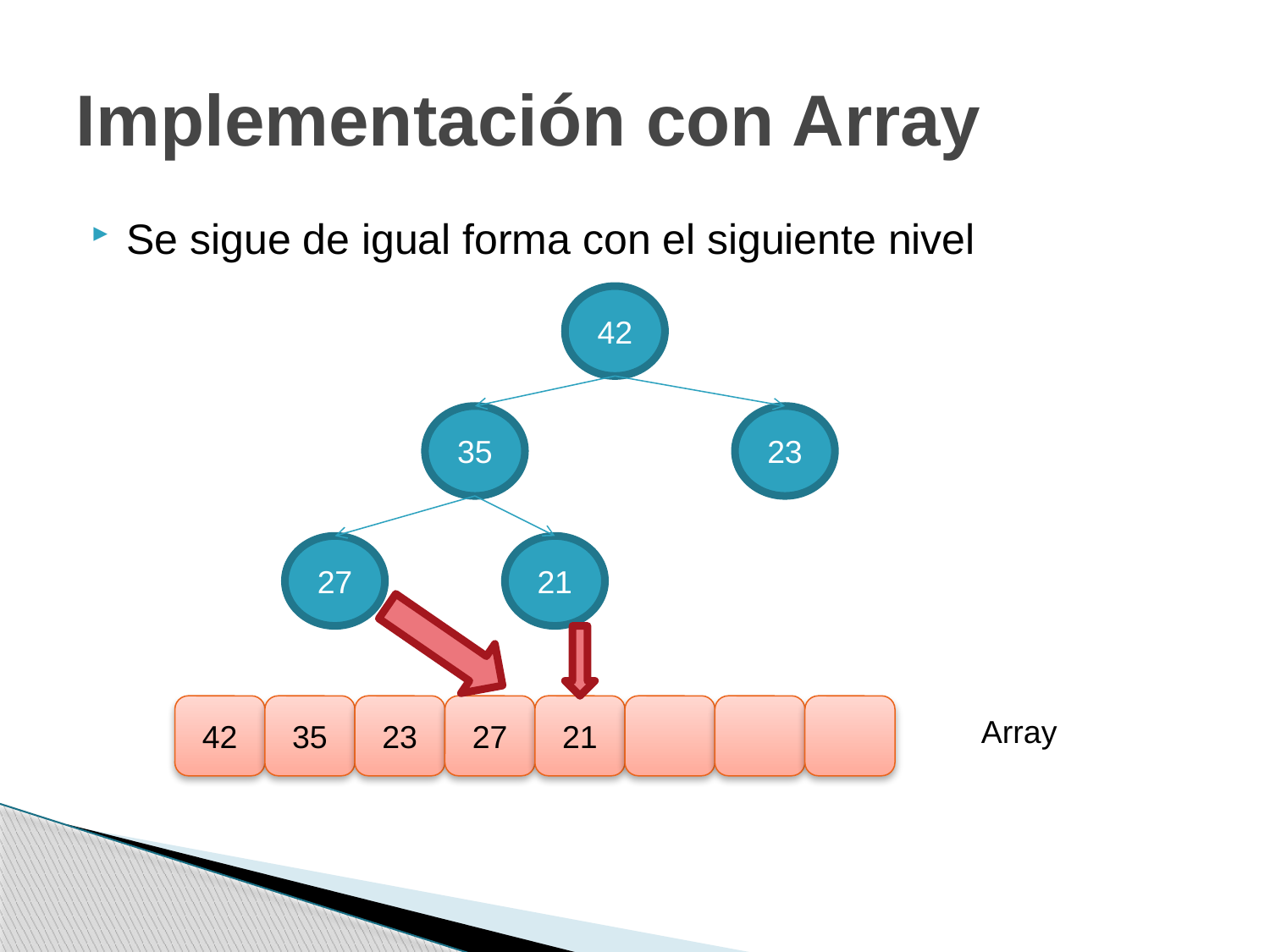

# Implementación con Array
Se sigue de igual forma con el siguiente nivel

42
35
23
27
21

42
35
23
27
21

Array